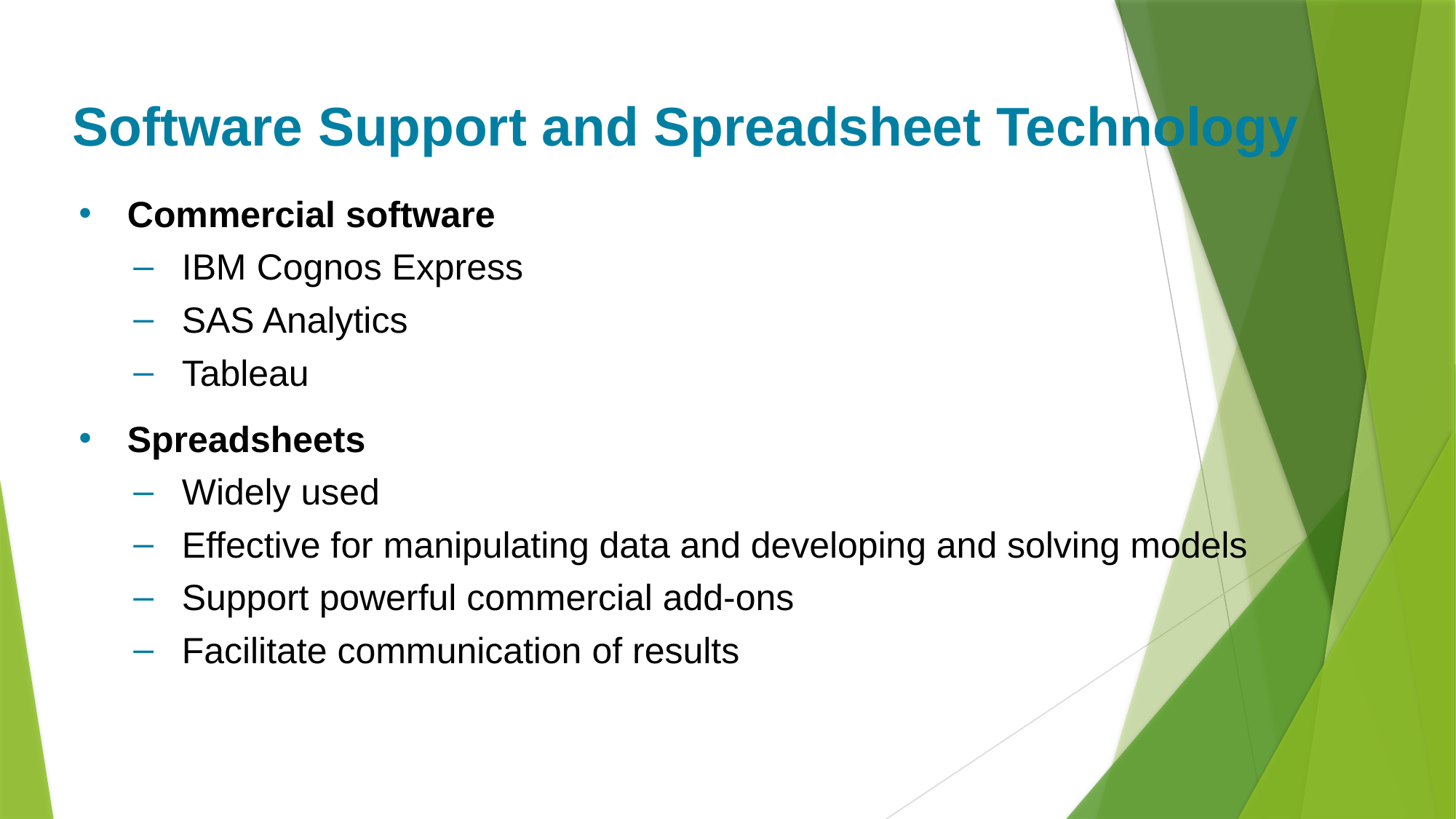

# Software Support and Spreadsheet Technology
Commercial software
IBM Cognos Express
SAS Analytics
Tableau
Spreadsheets
Widely used
Effective for manipulating data and developing and solving models
Support powerful commercial add-ons
Facilitate communication of results